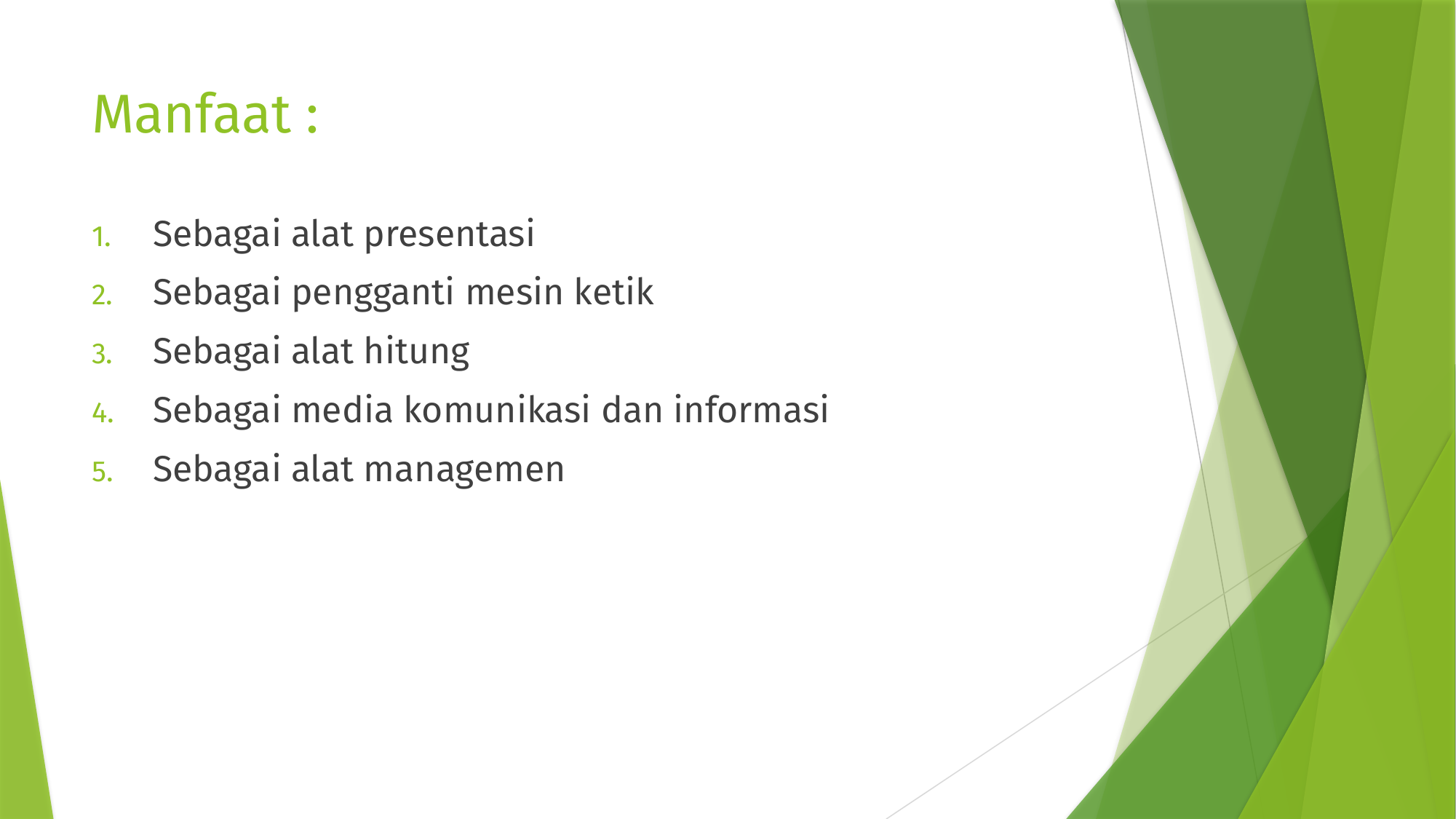

# Manfaat :
Sebagai alat presentasi
Sebagai pengganti mesin ketik
Sebagai alat hitung
Sebagai media komunikasi dan informasi
Sebagai alat managemen